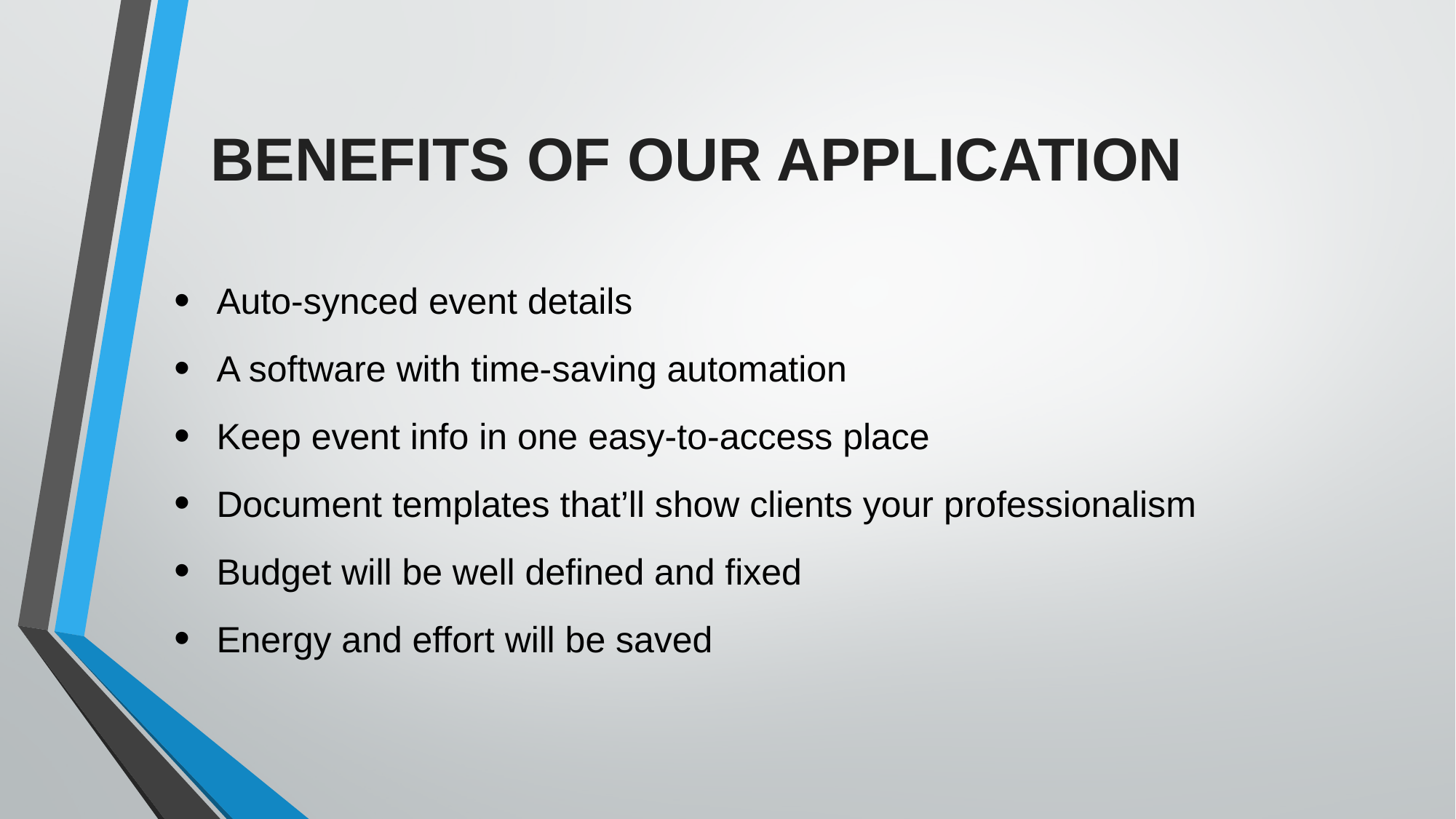

Benefits of our application
Auto-synced event details
A software with time-saving automation
Keep event info in one easy-to-access place
Document templates that’ll show clients your professionalism
Budget will be well defined and fixed
Energy and effort will be saved